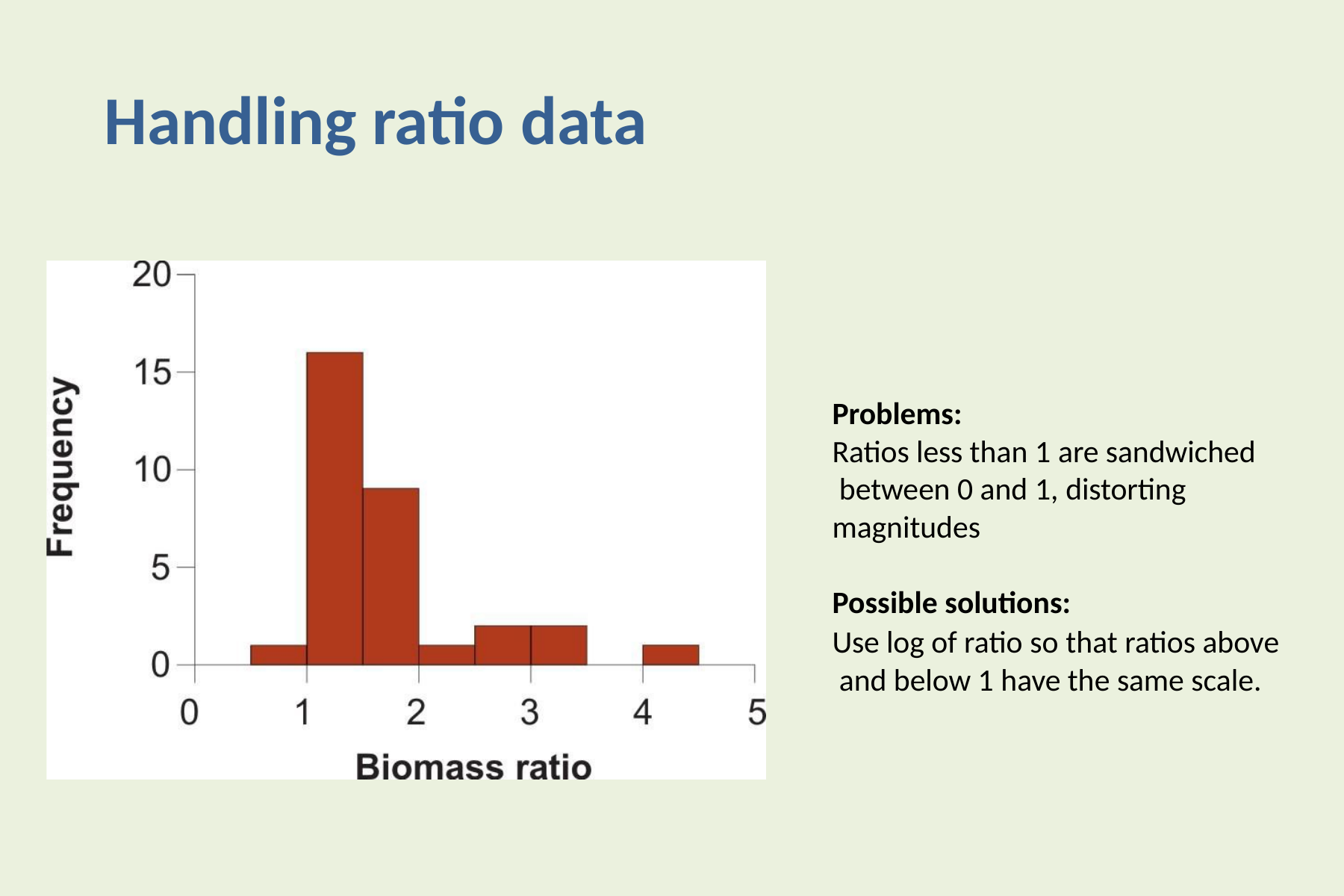

Handling ratio data

Problems:
Ratios less than 1 are sandwiched  between 0 and 1, distorting  magnitudes

Possible solutions:
Use log of ratio so that ratios above  and below 1 have the same scale.